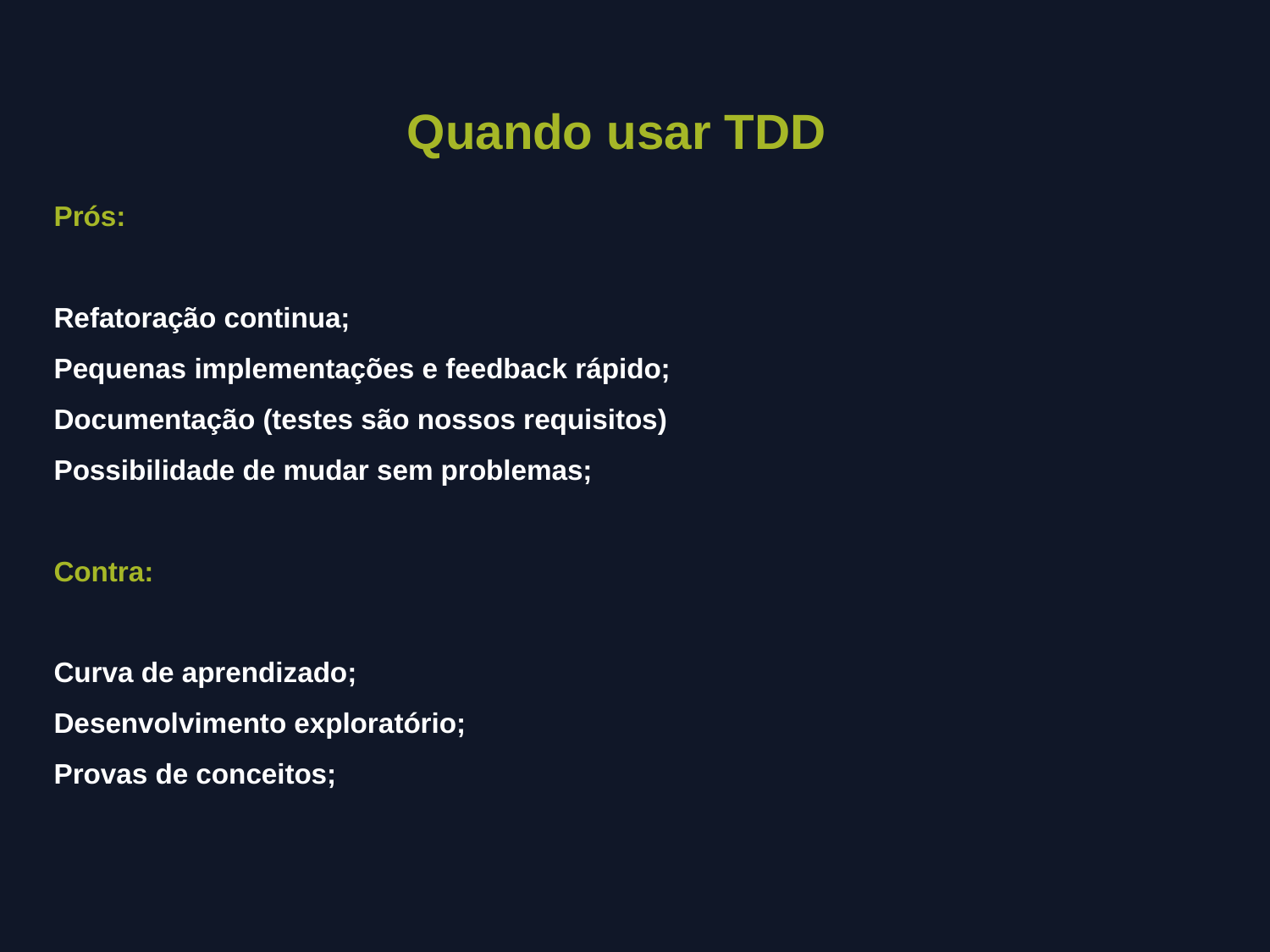

Quando usar TDD
Prós:

Refatoração continua;
Pequenas implementações e feedback rápido;
Documentação (testes são nossos requisitos)
Possibilidade de mudar sem problemas;

Contra:

Curva de aprendizado;
Desenvolvimento exploratório;
Provas de conceitos;